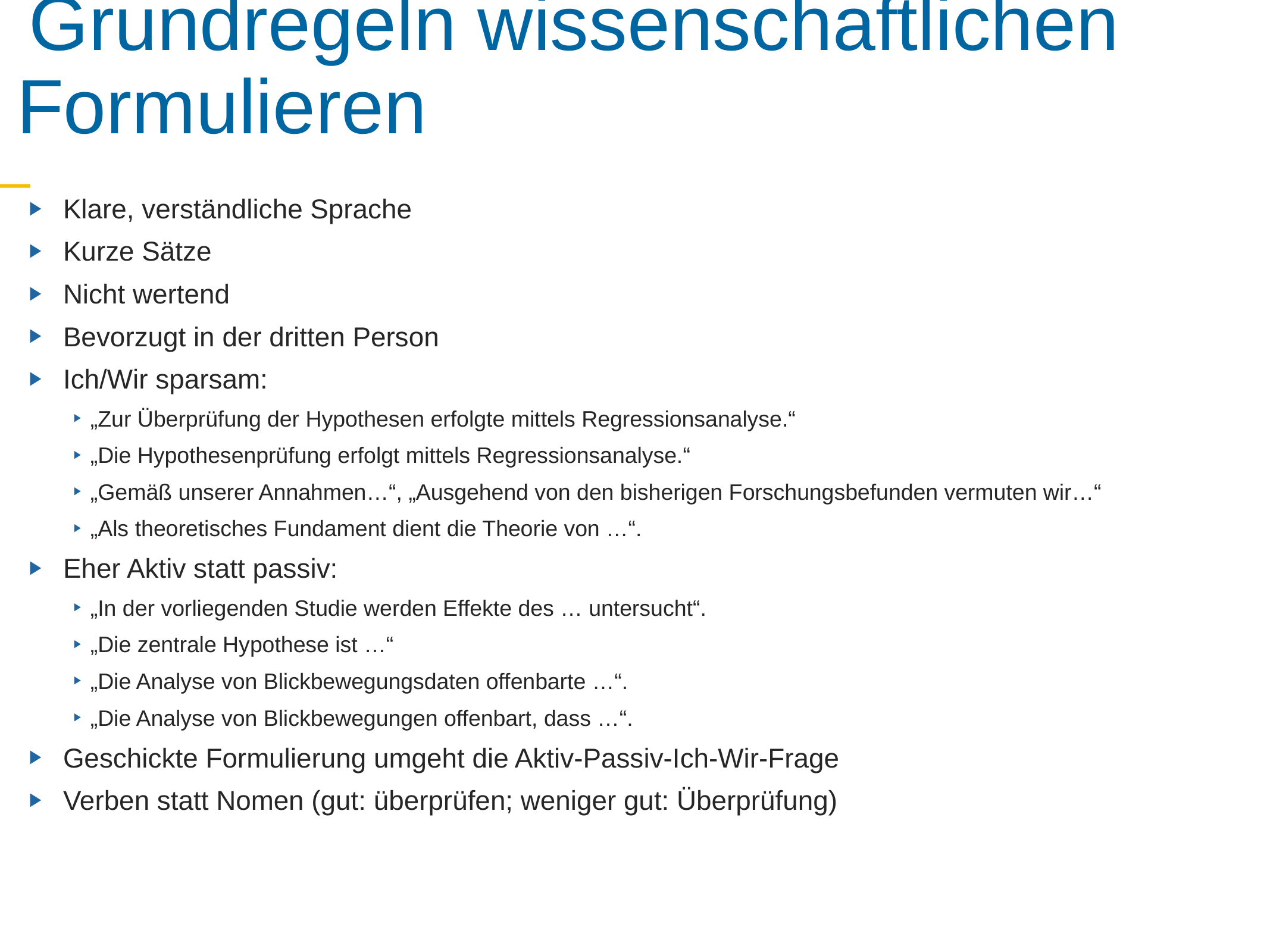

Grundregeln wissenschaftlichen Formulieren
Klare, verständliche Sprache
Kurze Sätze
Nicht wertend
Bevorzugt in der dritten Person
Ich/Wir sparsam:
„Zur Überprüfung der Hypothesen erfolgte mittels Regressionsanalyse.“
„Die Hypothesenprüfung erfolgt mittels Regressionsanalyse.“
„Gemäß unserer Annahmen…“, „Ausgehend von den bisherigen Forschungsbefunden vermuten wir…“
„Als theoretisches Fundament dient die Theorie von …“.
Eher Aktiv statt passiv:
„In der vorliegenden Studie werden Effekte des … untersucht“.
„Die zentrale Hypothese ist …“
„Die Analyse von Blickbewegungsdaten offenbarte …“.
„Die Analyse von Blickbewegungen offenbart, dass …“.
Geschickte Formulierung umgeht die Aktiv-Passiv-Ich-Wir-Frage
Verben statt Nomen (gut: überprüfen; weniger gut: Überprüfung)
29